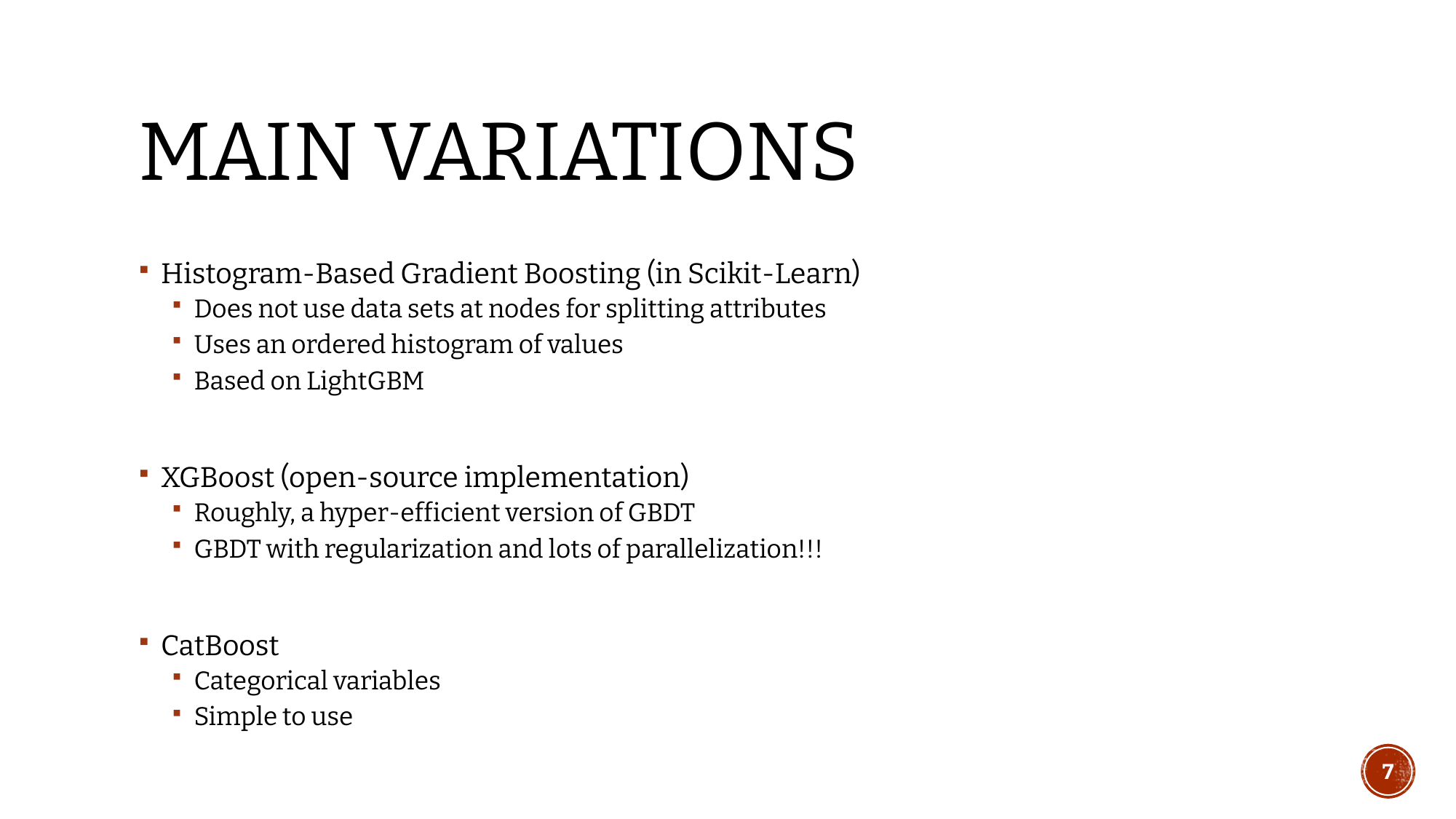

# Main Variations
Histogram-Based Gradient Boosting (in Scikit-Learn)
Does not use data sets at nodes for splitting attributes
Uses an ordered histogram of values
Based on LightGBM

XGBoost (open-source implementation)
Roughly, a hyper-efficient version of GBDT
GBDT with regularization and lots of parallelization!!!

CatBoost
Categorical variables
Simple to use

7